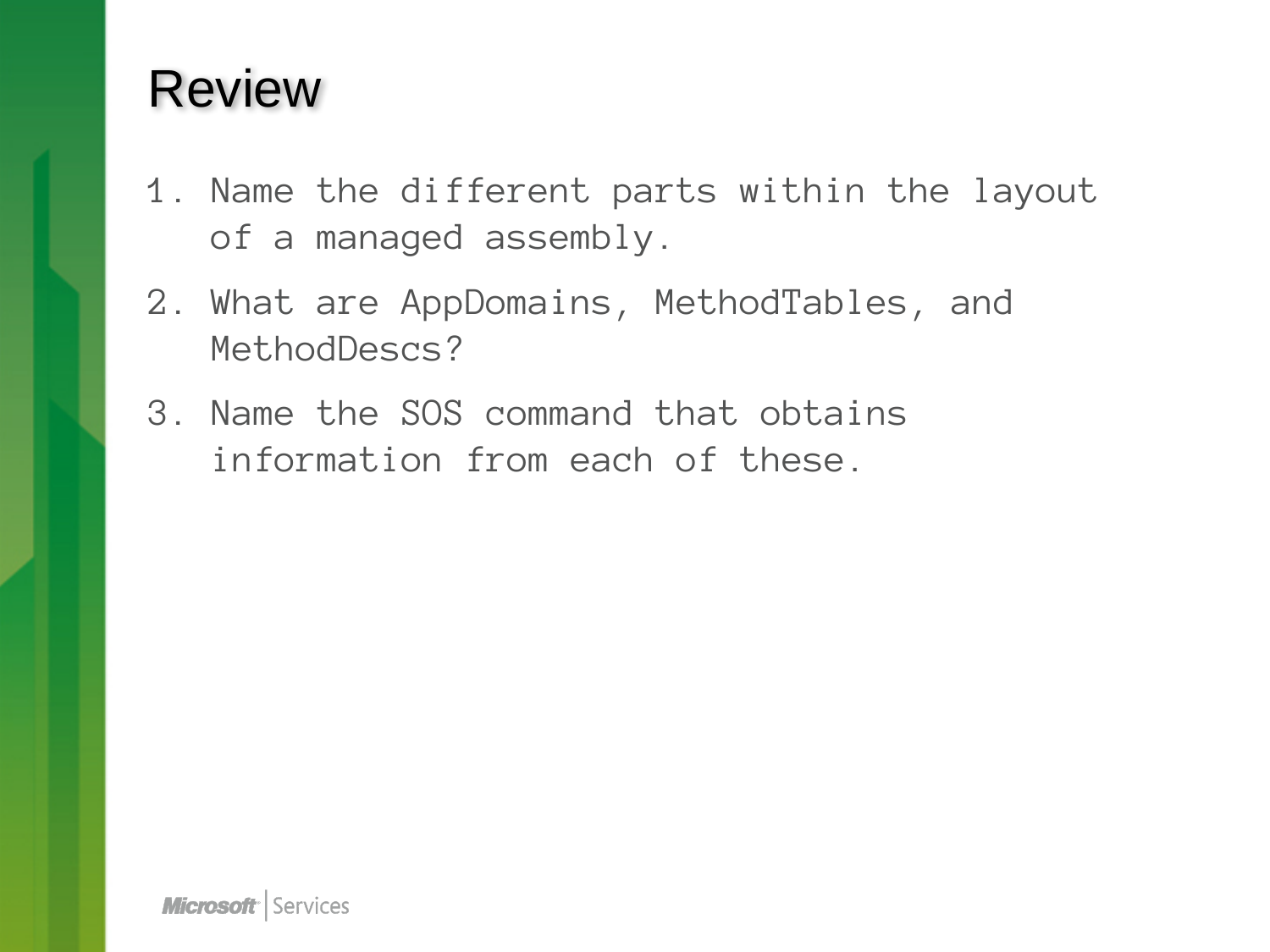

# Review
Name the different parts within the layout of a managed assembly.
What are AppDomains, MethodTables, and MethodDescs?
Name the SOS command that obtains information from each of these.